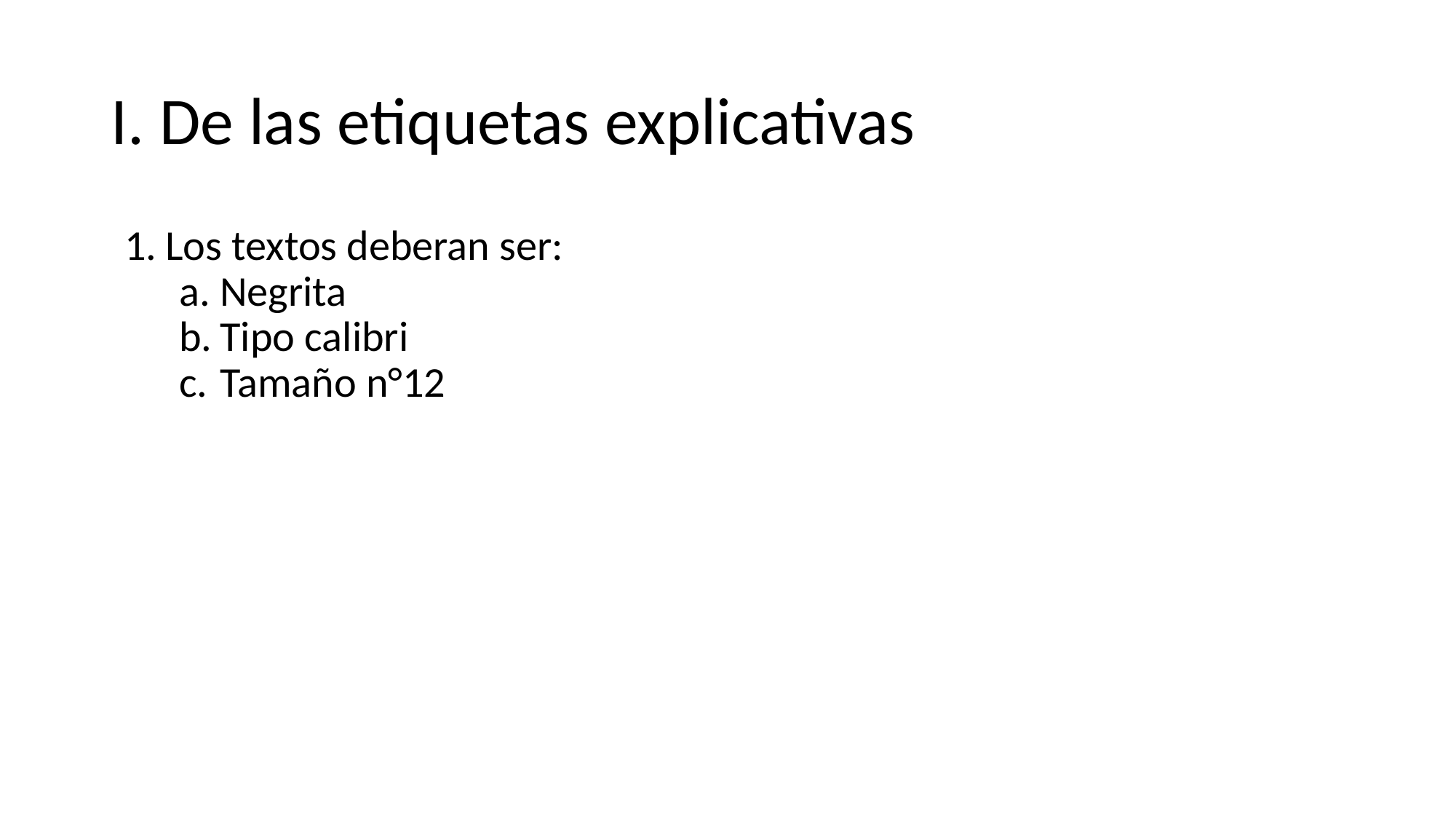

# I. De las etiquetas explicativas
Los textos deberan ser:
Negrita
Tipo calibri
Tamaño n°12